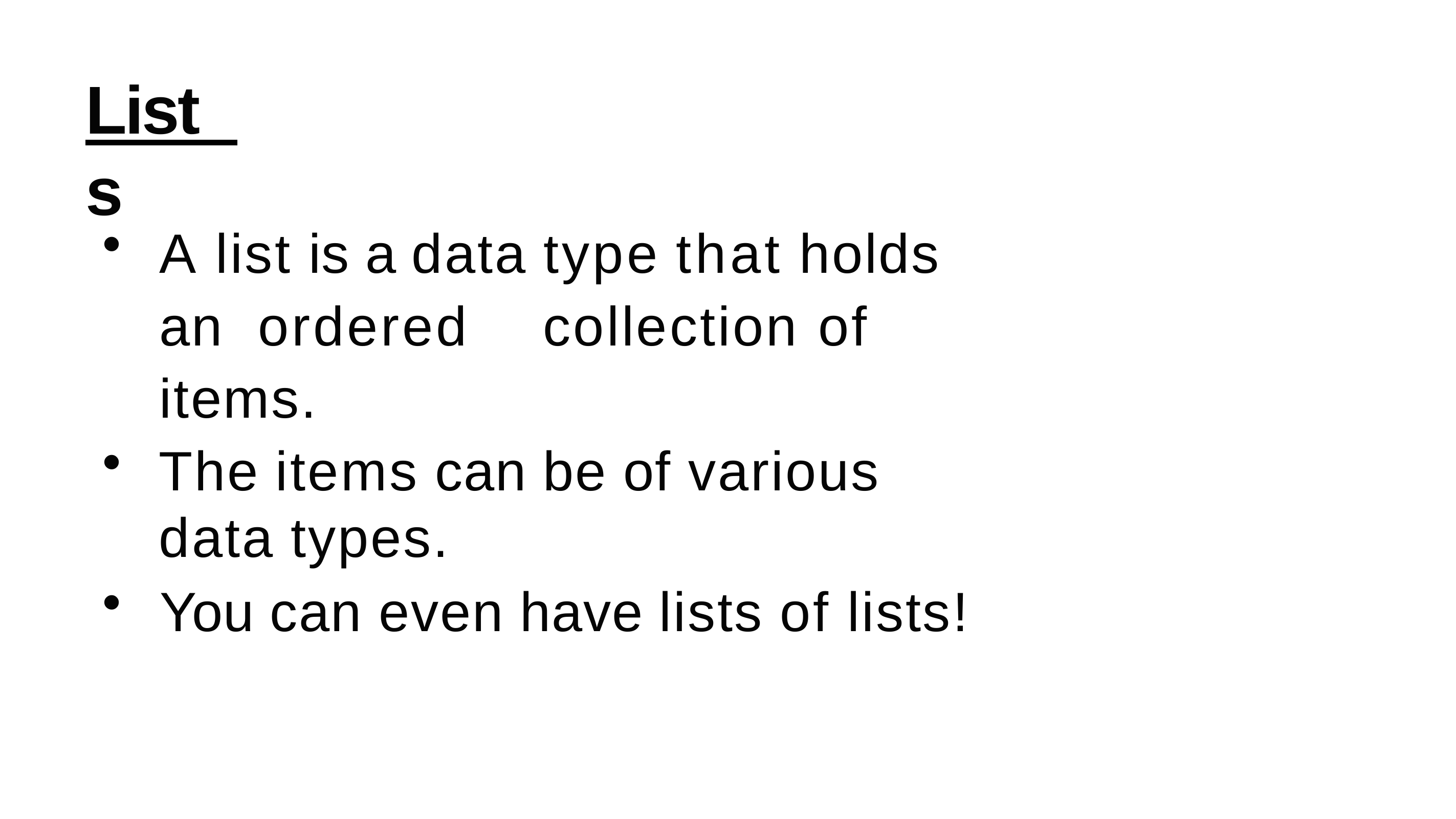

# Lists

A list is a data type that holds an  ordered	collection of items.
The items can be of various data types.
You can even have lists of lists!